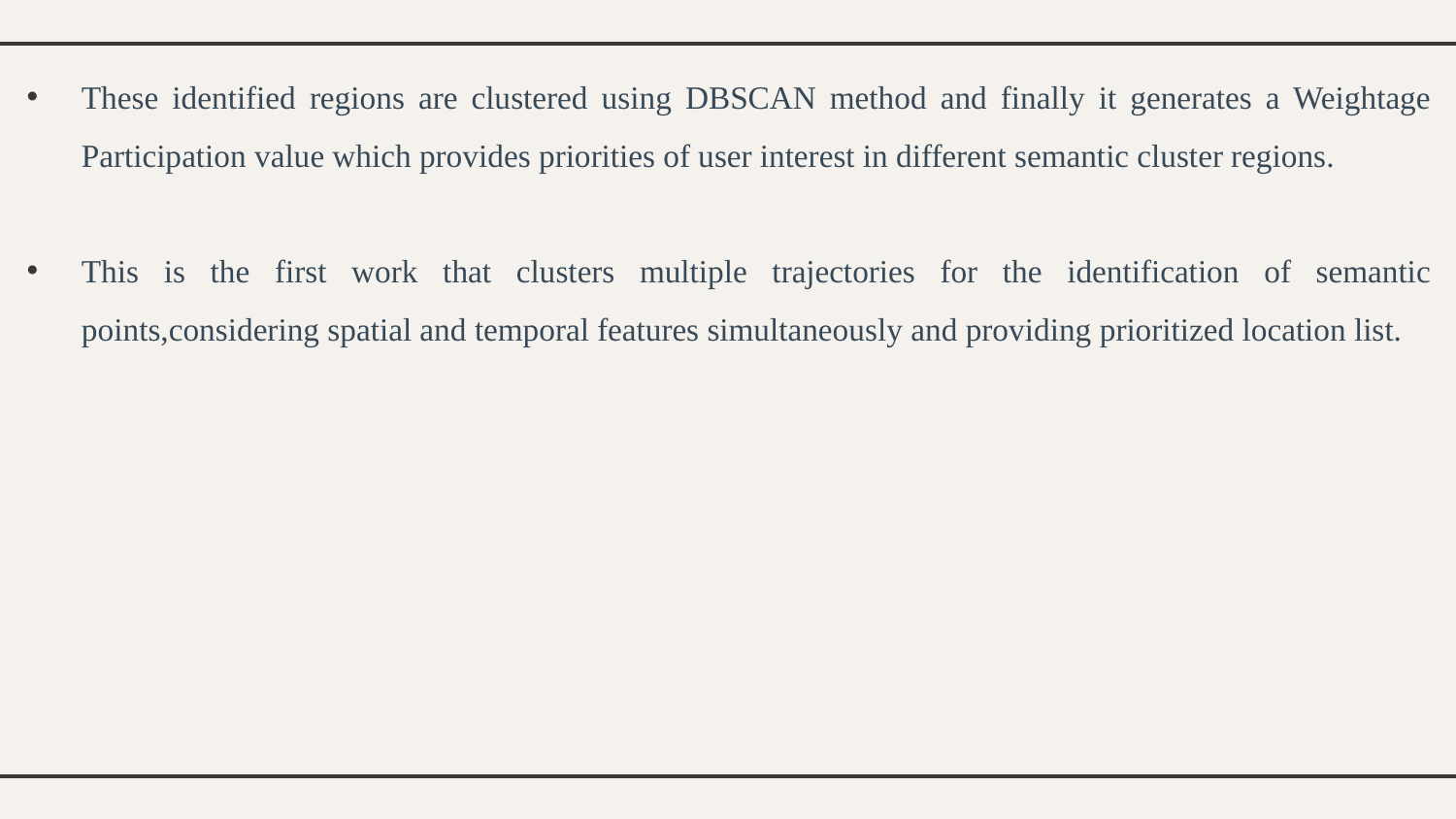

These identified regions are clustered using DBSCAN method and finally it generates a Weightage Participation value which provides priorities of user interest in different semantic cluster regions.

This is the first work that clusters multiple trajectories for the identification of semantic points,considering spatial and temporal features simultaneously and providing prioritized location list.